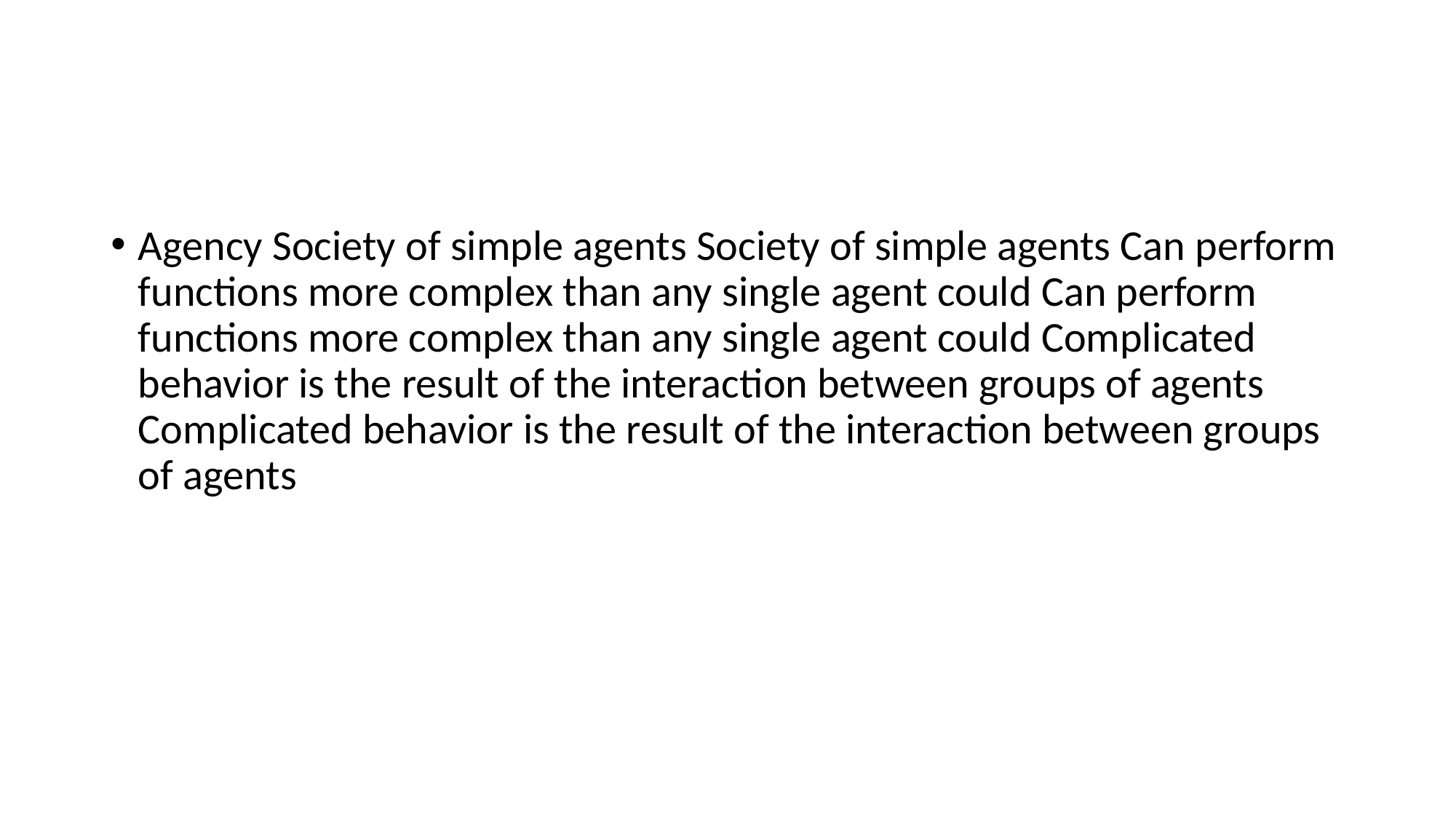

#
Agency Society of simple agents Society of simple agents Can perform functions more complex than any single agent could Can perform functions more complex than any single agent could Complicated behavior is the result of the interaction between groups of agents Complicated behavior is the result of the interaction between groups of agents